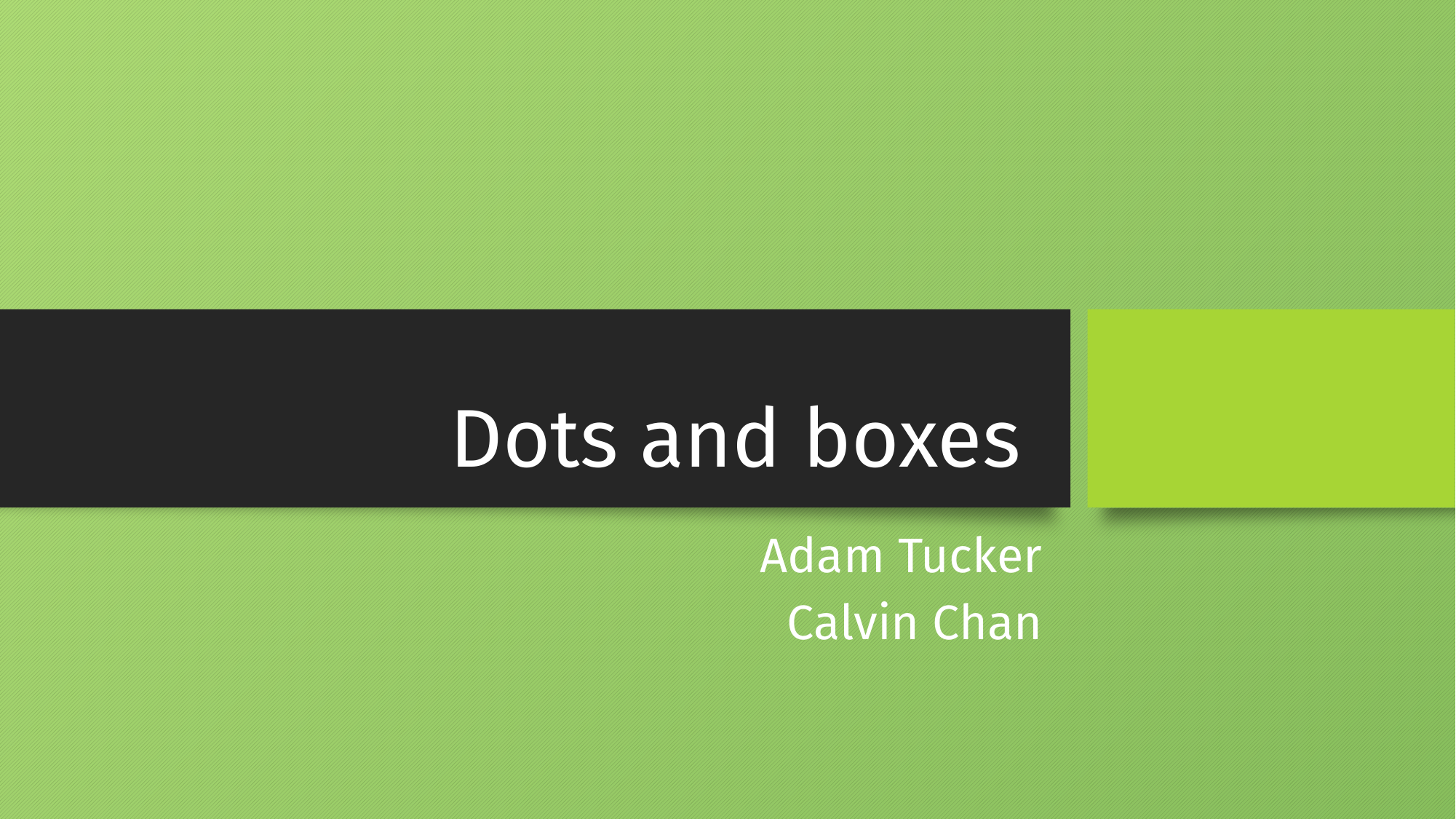

# Dots and boxes
Adam Tucker
Calvin Chan